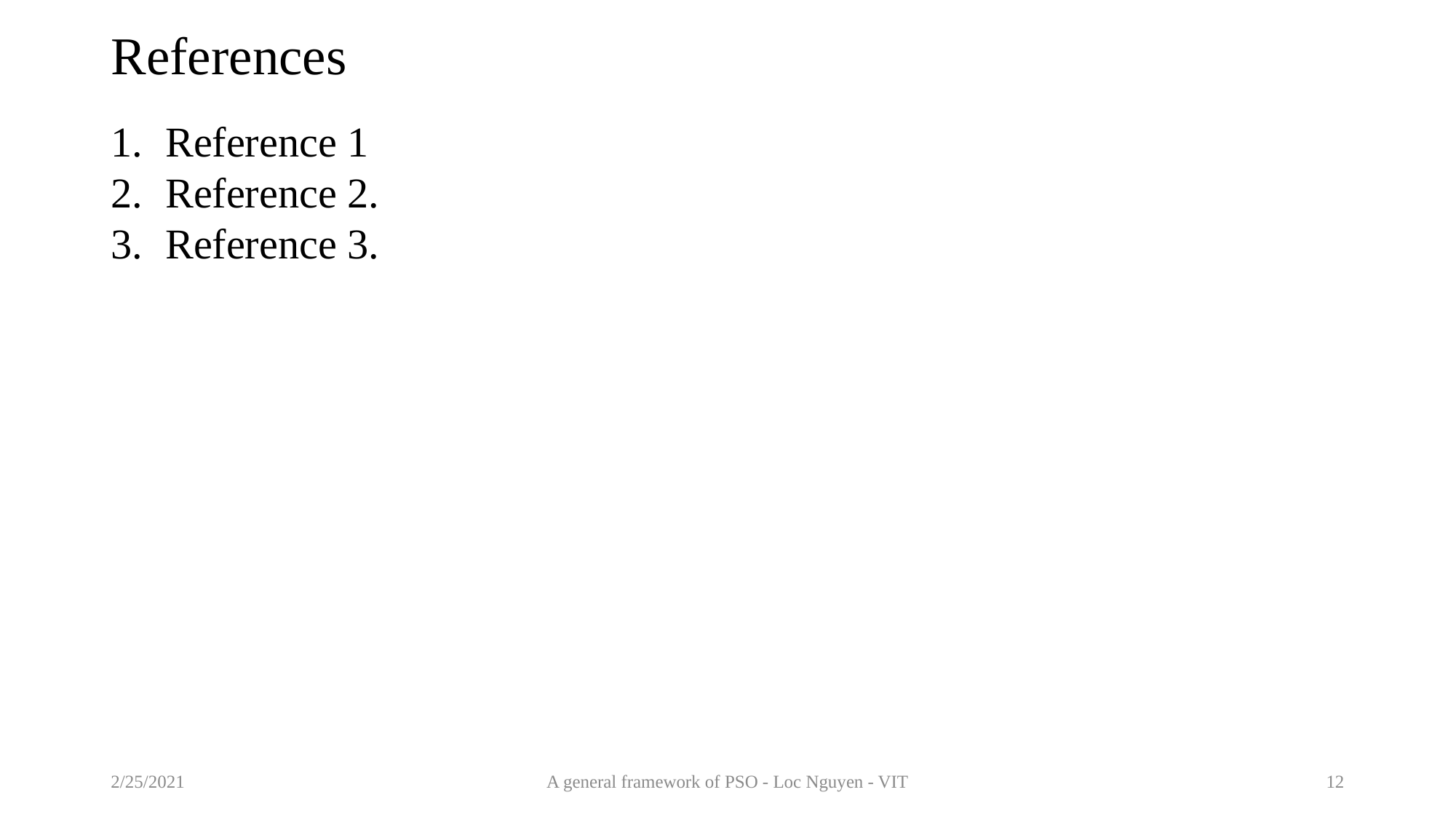

# References
Reference 1
Reference 2.
Reference 3.
2/25/2021
A general framework of PSO - Loc Nguyen - VIT
12